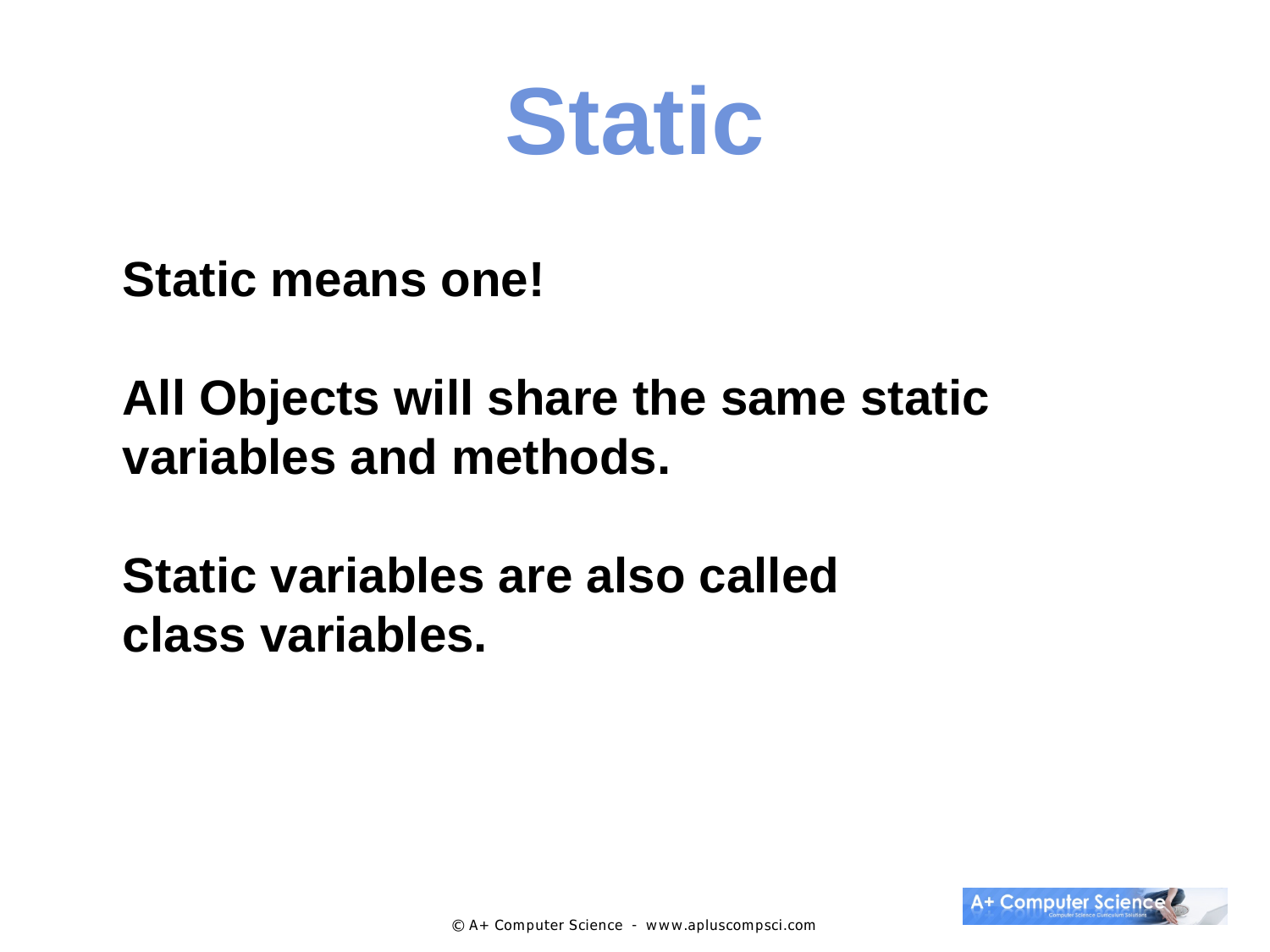

Static
Static means one!

All Objects will share the same static
variables and methods.

Static variables are also called
class variables.

© A+ Computer Science  -  www.apluscompsci.com